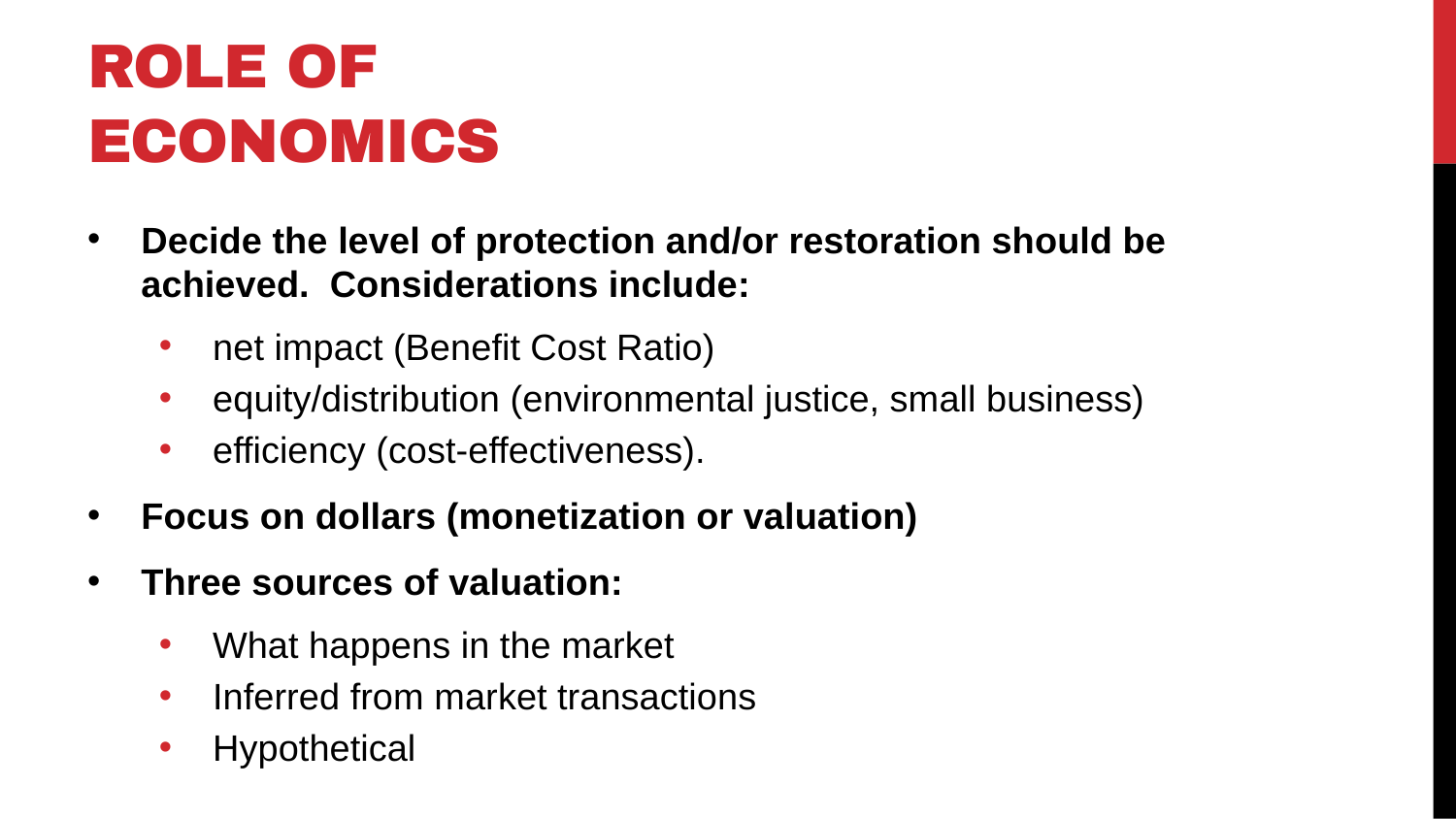

# Role of Economics
Decide the level of protection and/or restoration should be achieved.  Considerations include:
net impact (Benefit Cost Ratio)
equity/distribution (environmental justice, small business)
efficiency (cost-effectiveness).
Focus on dollars (monetization or valuation)
Three sources of valuation:
What happens in the market
Inferred from market transactions
Hypothetical